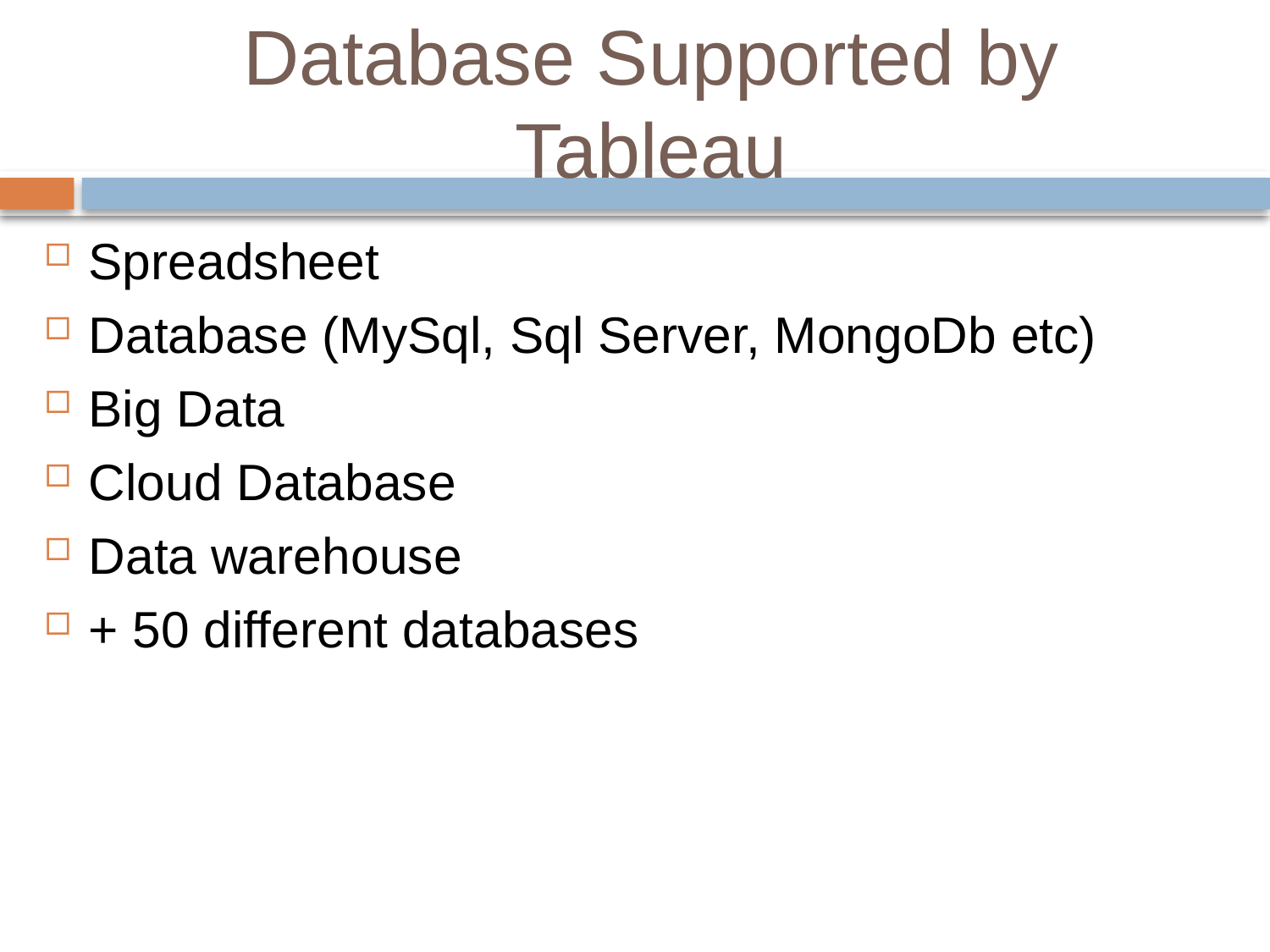

# Database Supported by Tableau
Spreadsheet
Database (MySql, Sql Server, MongoDb etc)
Big Data
Cloud Database
Data warehouse
+ 50 different databases